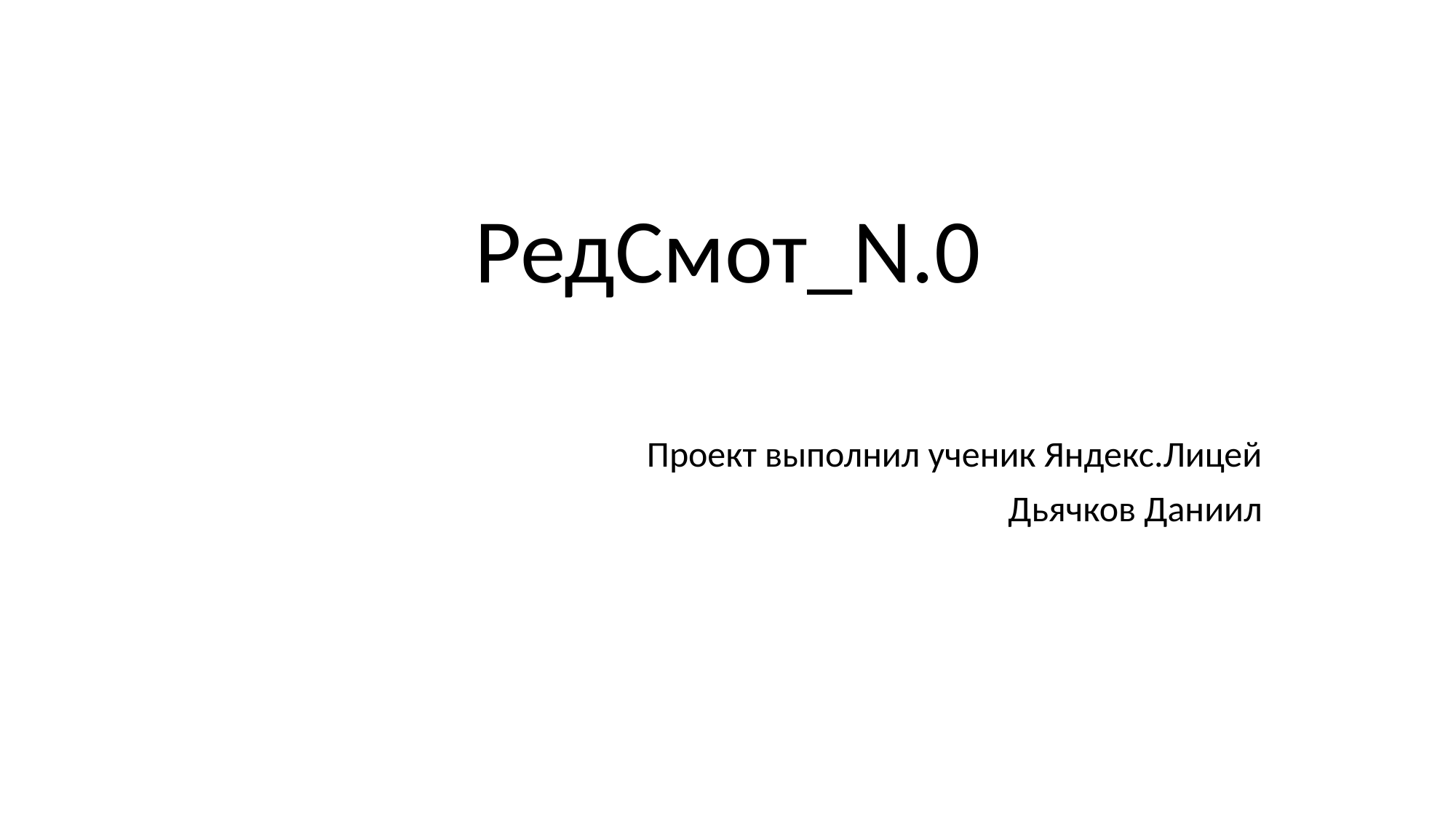

# РедСмот_N.0
Проект выполнил ученик Яндекс.Лицей
Дьячков Даниил